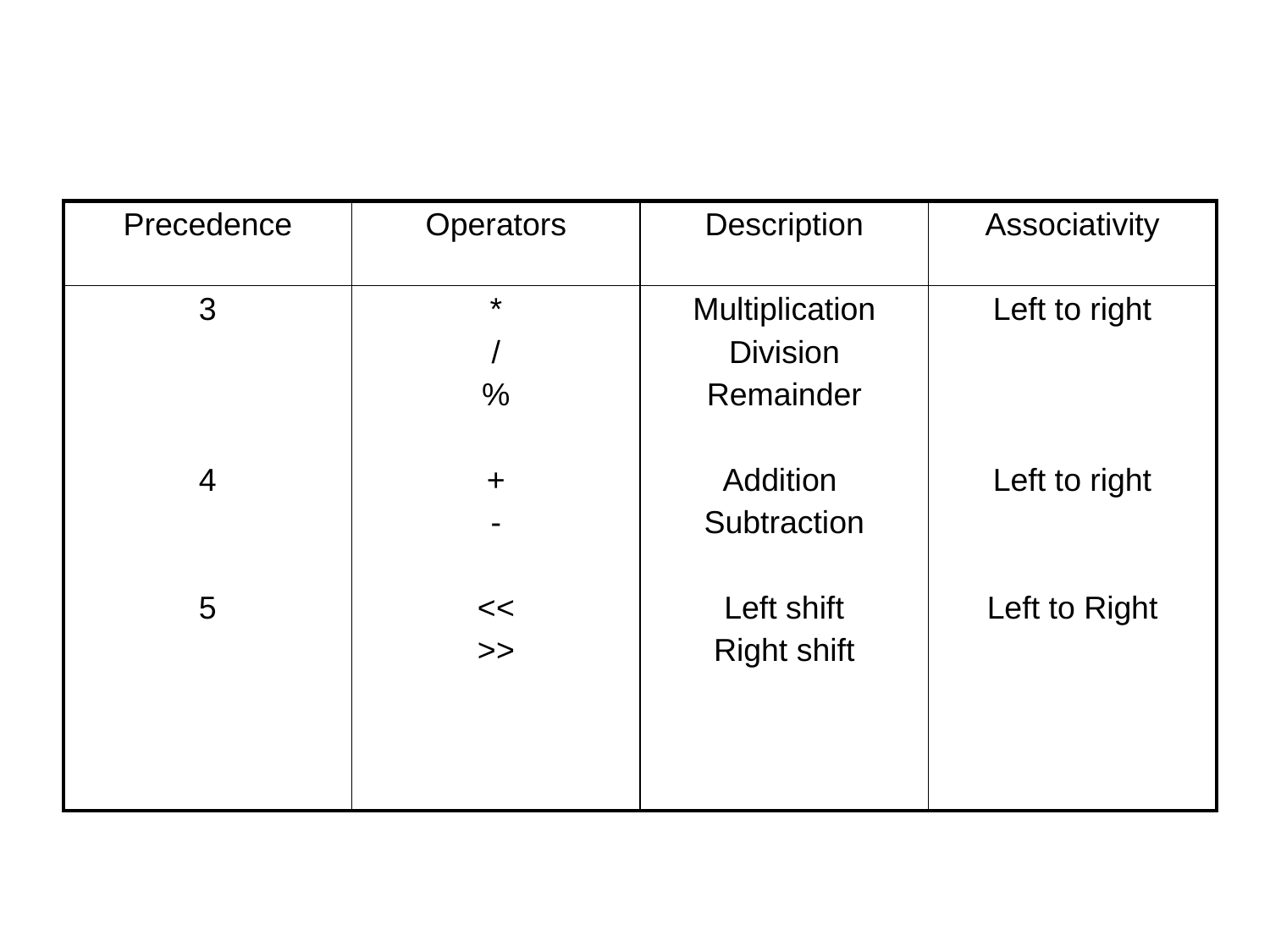

| Precedence | Operators | Description | Associativity |
| --- | --- | --- | --- |
| 3 4 5 | \* / % + - << >> | Multiplication Division Remainder Addition Subtraction Left shift Right shift | Left to right Left to right Left to Right |